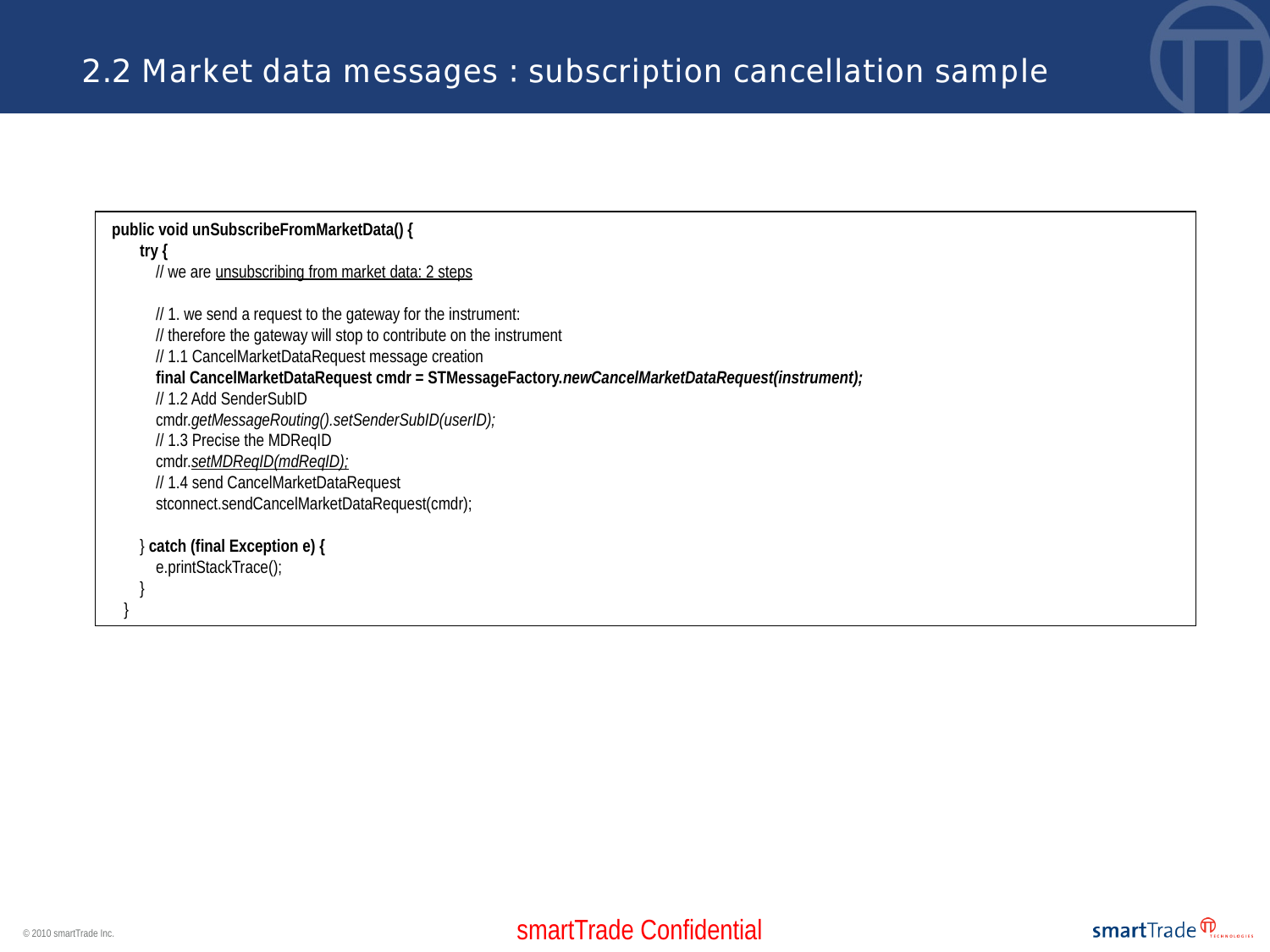

2.2 Market data messages : subscription cancellation sample

 public void unSubscribeFromMarketData() {
        try {
            // we are unsubscribing from market data: 2 steps

            // 1. we send a request to the gateway for the instrument:
            // therefore the gateway will stop to contribute on the instrument
            // 1.1 CancelMarketDataRequest message creation
            final CancelMarketDataRequest cmdr = STMessageFactory.newCancelMarketDataRequest(instrument);
            // 1.2 Add SenderSubID
            cmdr.getMessageRouting().setSenderSubID(userID);
            // 1.3 Precise the MDReqID
            cmdr.setMDReqID(mdReqID);
            // 1.4 send CancelMarketDataRequest
            stconnect.sendCancelMarketDataRequest(cmdr);

        } catch (final Exception e) {
            e.printStackTrace();
        }
    }